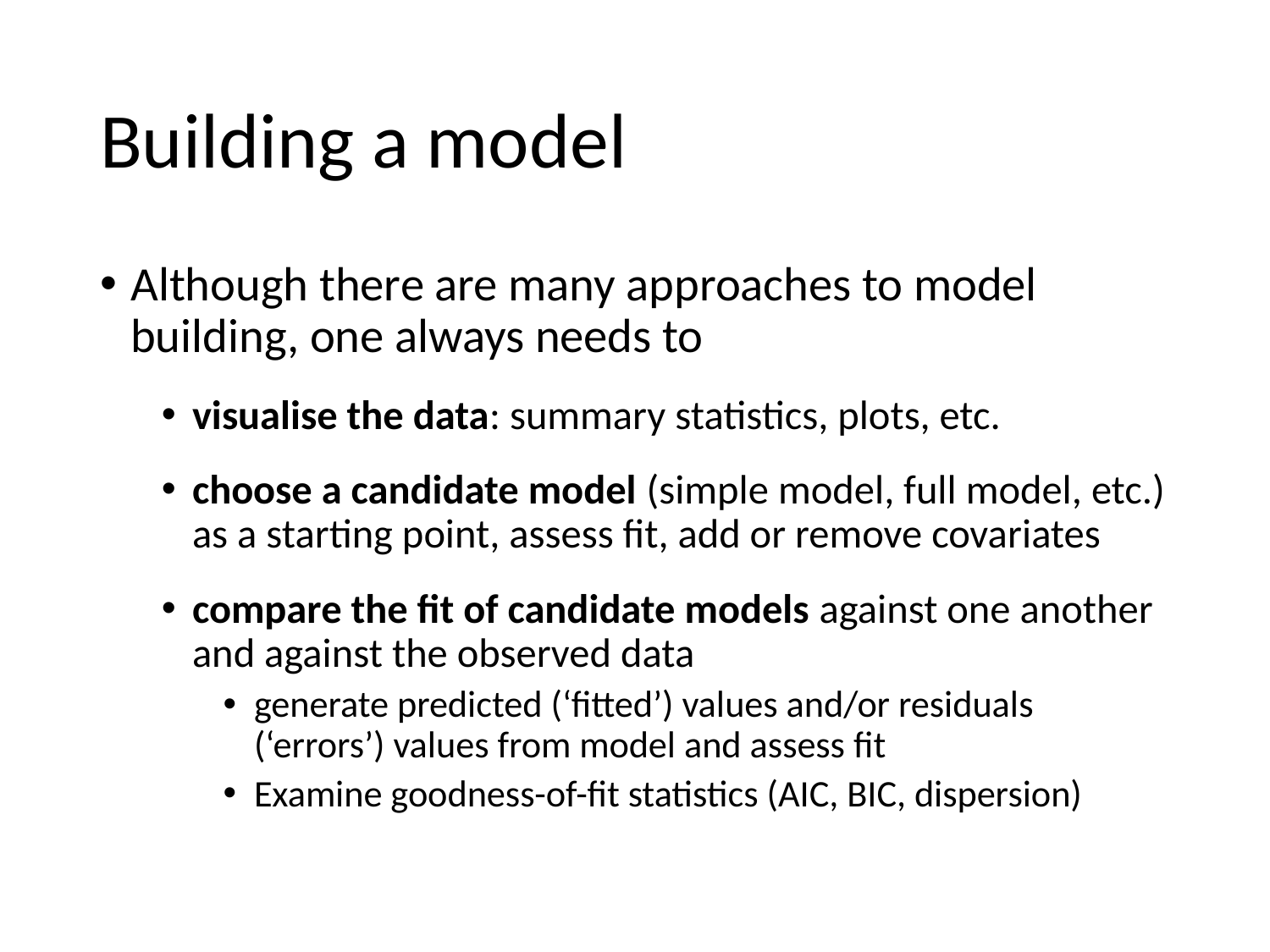

# Building a model
Although there are many approaches to model building, one always needs to
visualise the data: summary statistics, plots, etc.
choose a candidate model (simple model, full model, etc.) as a starting point, assess fit, add or remove covariates
compare the fit of candidate models against one another and against the observed data
generate predicted (‘fitted’) values and/or residuals (‘errors’) values from model and assess fit
Examine goodness-of-fit statistics (AIC, BIC, dispersion)